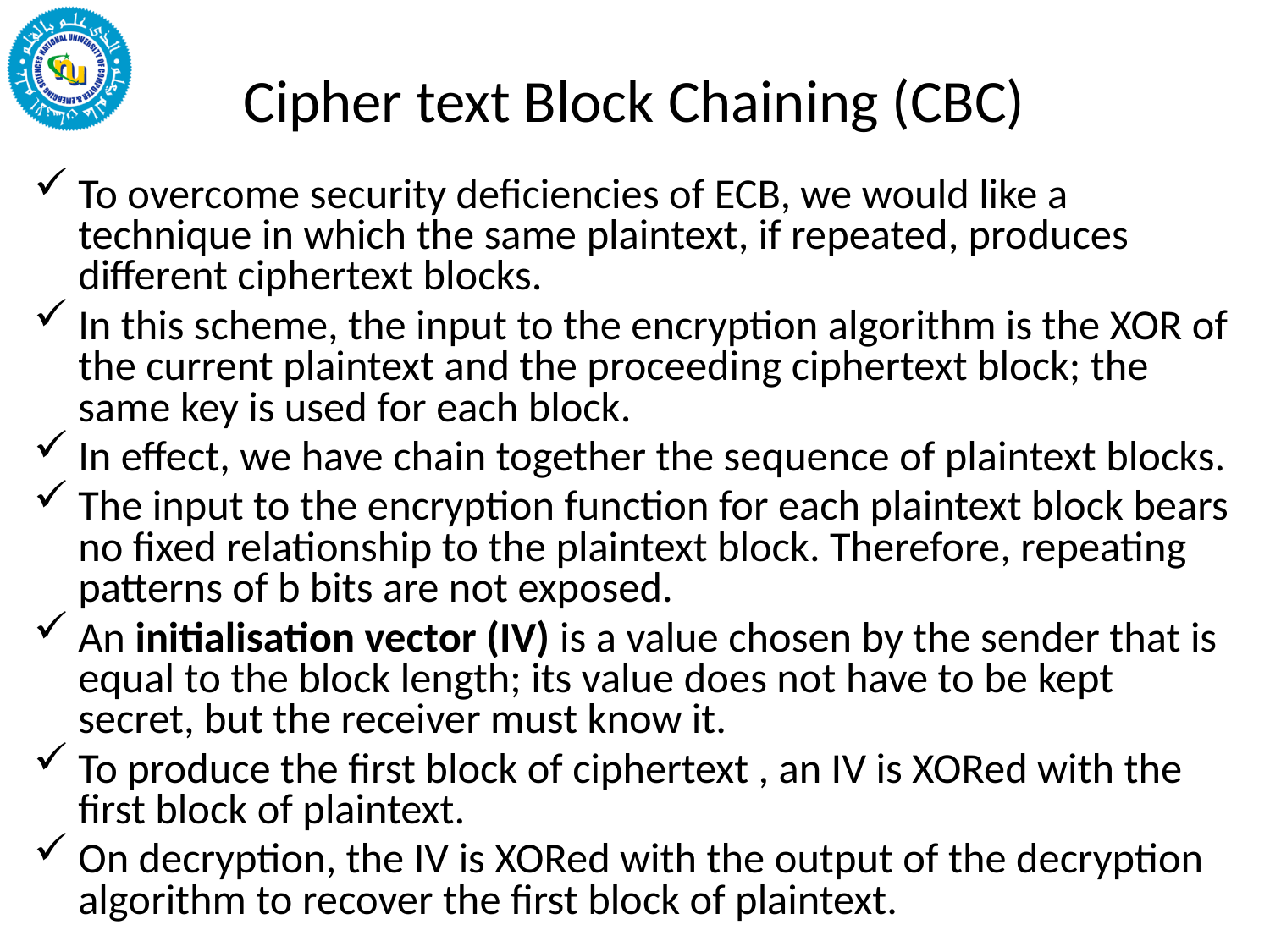

# Cipher text Block Chaining (CBC)
To overcome security deficiencies of ECB, we would like a technique in which the same plaintext, if repeated, produces different ciphertext blocks.
In this scheme, the input to the encryption algorithm is the XOR of the current plaintext and the proceeding ciphertext block; the same key is used for each block.
In effect, we have chain together the sequence of plaintext blocks.
The input to the encryption function for each plaintext block bears no fixed relationship to the plaintext block. Therefore, repeating patterns of b bits are not exposed.
An initialisation vector (IV) is a value chosen by the sender that is equal to the block length; its value does not have to be kept secret, but the receiver must know it.
To produce the first block of ciphertext , an IV is XORed with the first block of plaintext.
On decryption, the IV is XORed with the output of the decryption algorithm to recover the first block of plaintext.